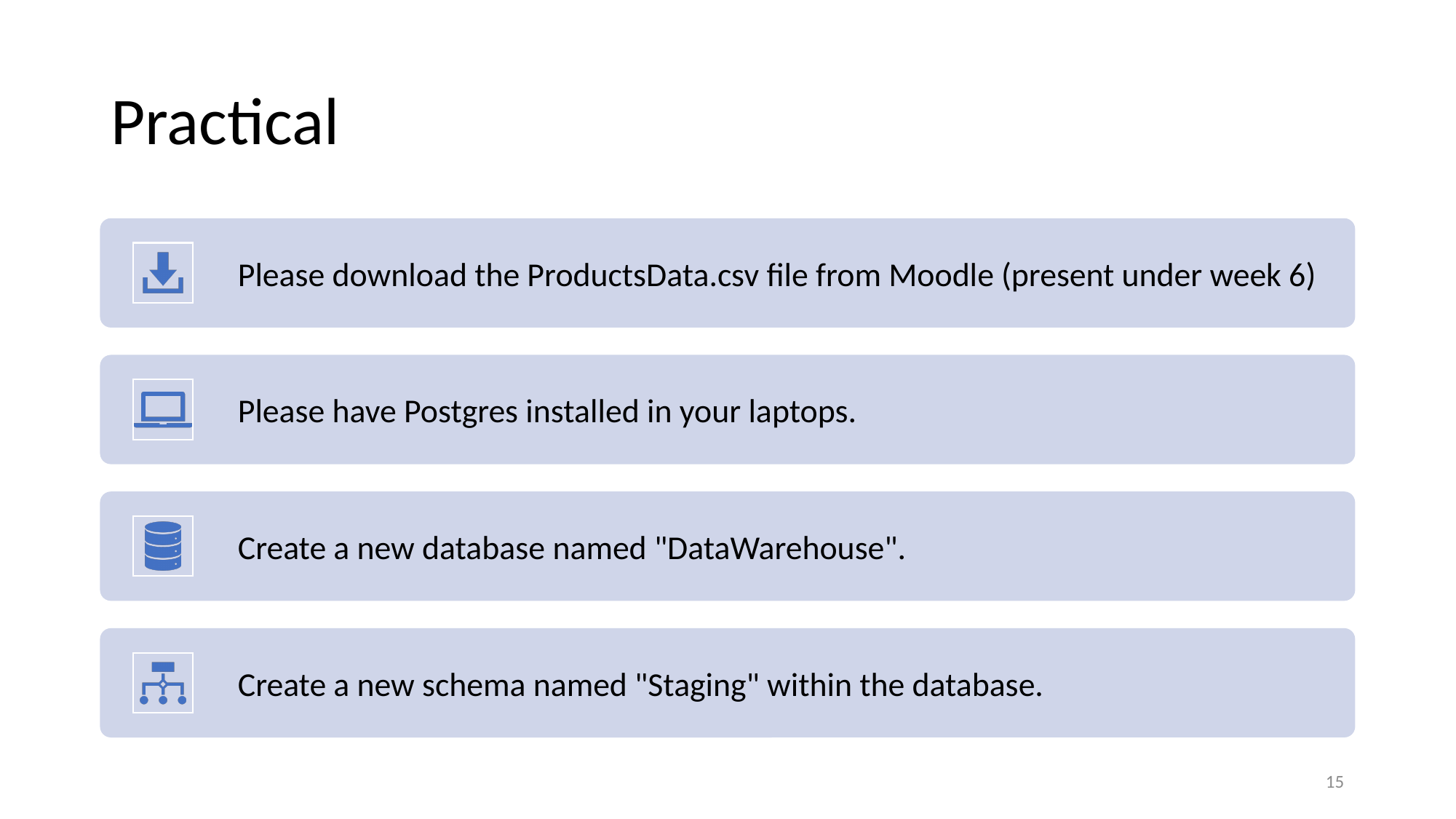

# Practical
Please download the ProductsData.csv file from Moodle (present under week 6)
Please have Postgres installed in your laptops.
Create a new database named "DataWarehouse".
Create a new schema named "Staging" within the database.
15